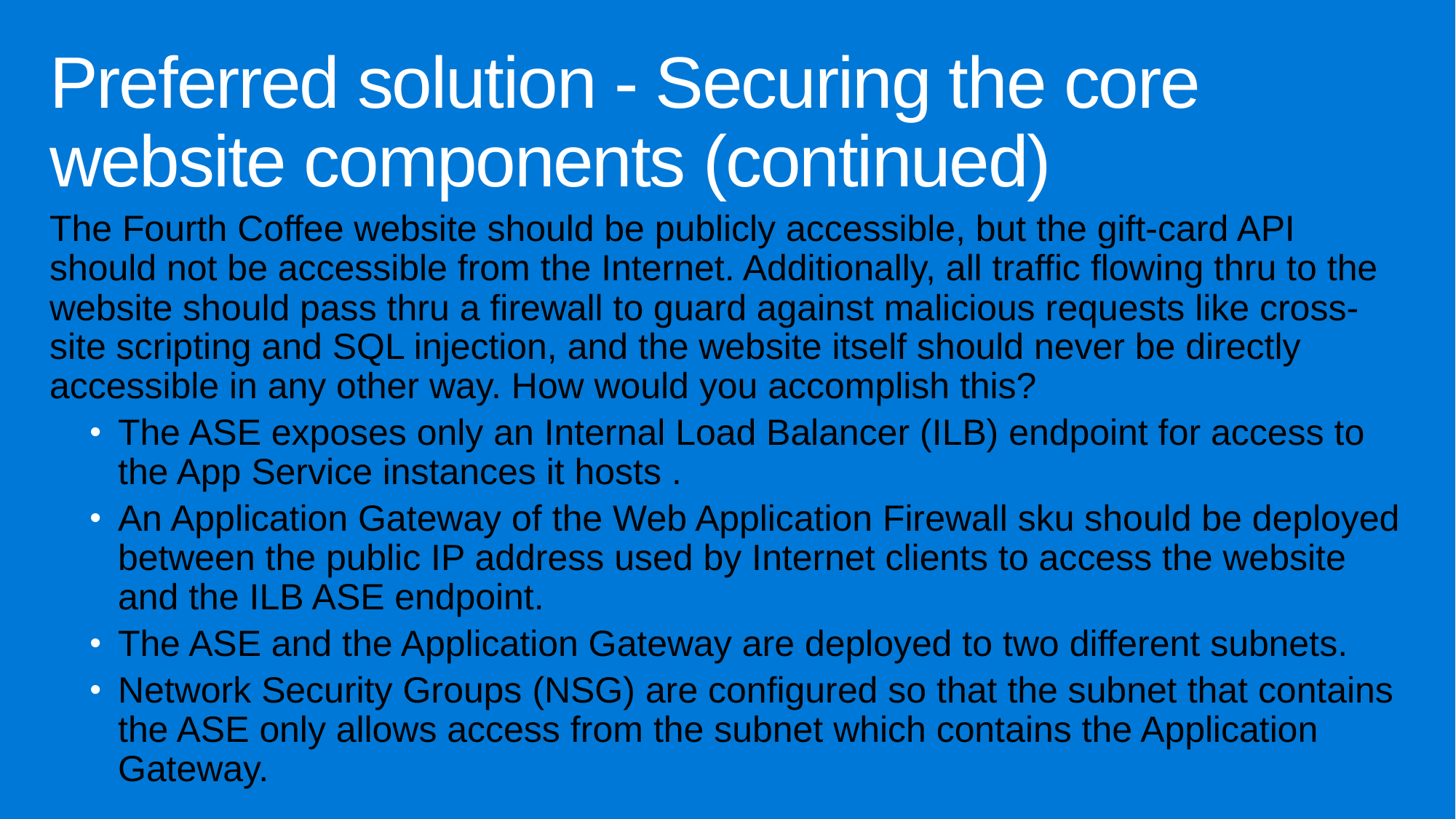

# Preferred solution - Securing the core website components (continued)
The Fourth Coffee website should be publicly accessible, but the gift-card API should not be accessible from the Internet. Additionally, all traffic flowing thru to the website should pass thru a firewall to guard against malicious requests like cross-site scripting and SQL injection, and the website itself should never be directly accessible in any other way. How would you accomplish this?
The ASE exposes only an Internal Load Balancer (ILB) endpoint for access to the App Service instances it hosts .
An Application Gateway of the Web Application Firewall sku should be deployed between the public IP address used by Internet clients to access the website and the ILB ASE endpoint.
The ASE and the Application Gateway are deployed to two different subnets.
Network Security Groups (NSG) are configured so that the subnet that contains the ASE only allows access from the subnet which contains the Application Gateway.